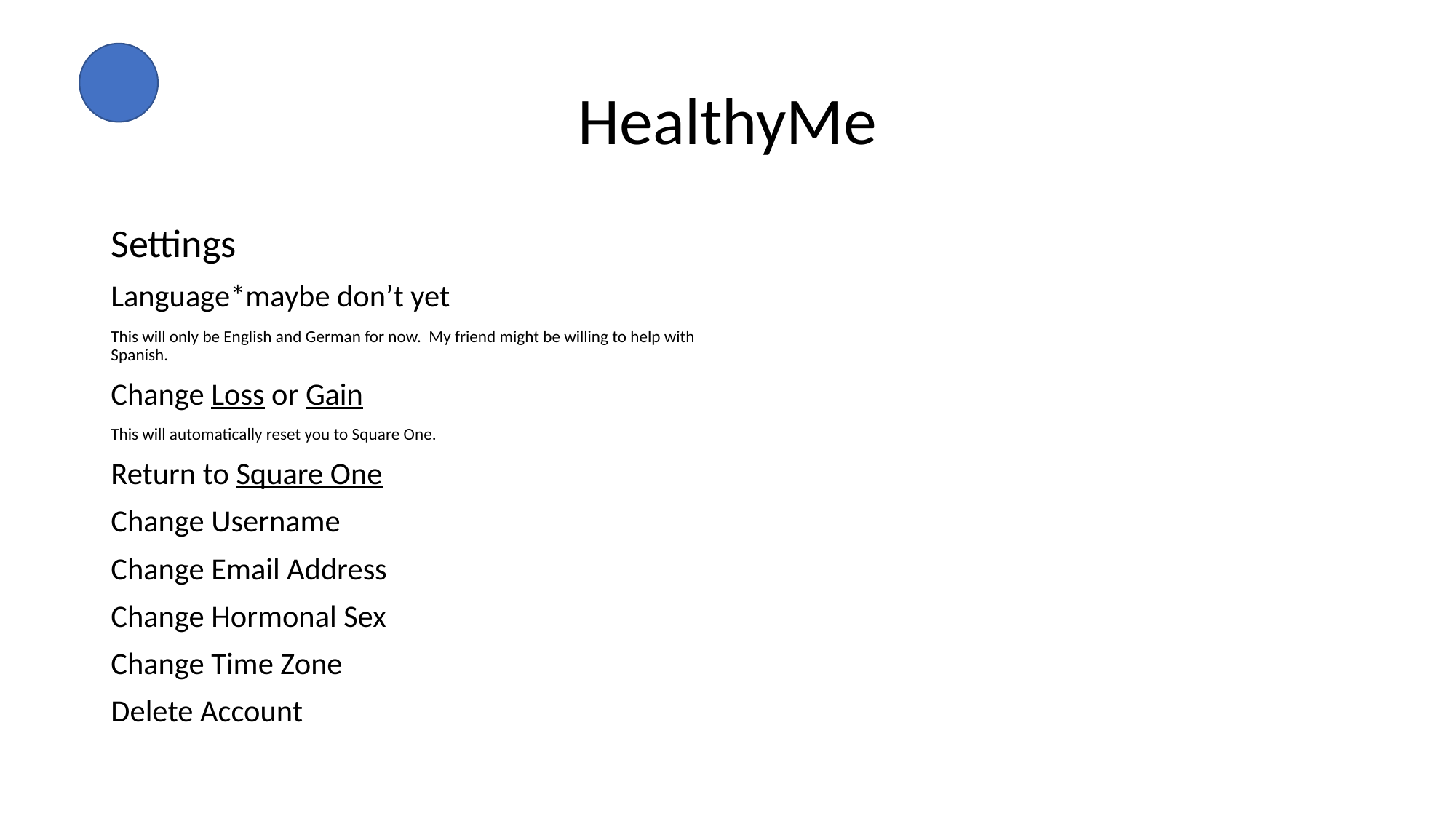

# HealthyMe
Settings
Language*maybe don’t yet
This will only be English and German for now.  My friend might be willing to help with Spanish.
Change Loss or Gain
This will automatically reset you to Square One.
Return to Square One
Change Username
Change Email Address
Change Hormonal Sex
Change Time Zone
Delete Account